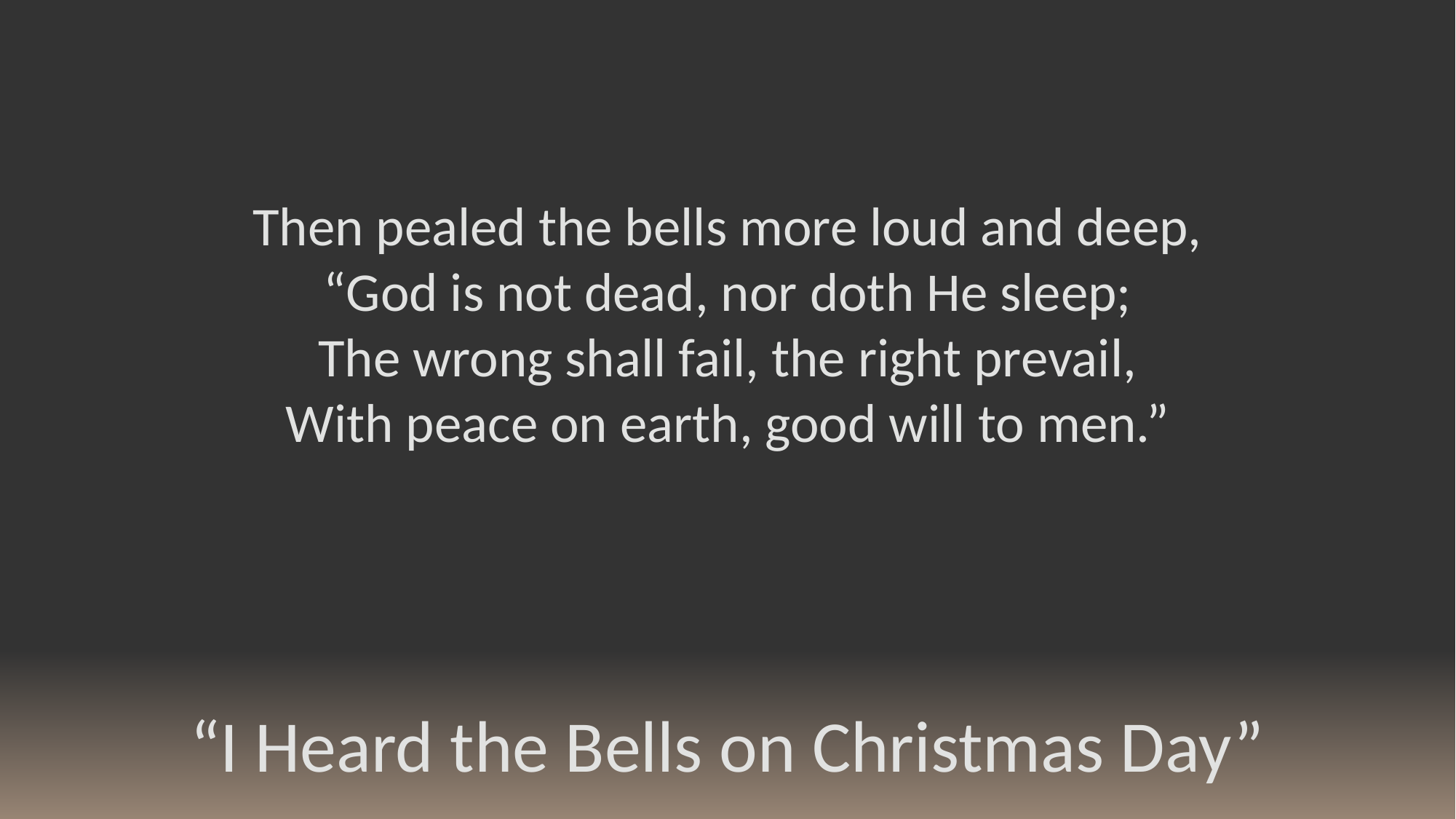

Then pealed the bells more loud and deep,
“God is not dead, nor doth He sleep;
The wrong shall fail, the right prevail,
With peace on earth, good will to men.”

“I Heard the Bells on Christmas Day”